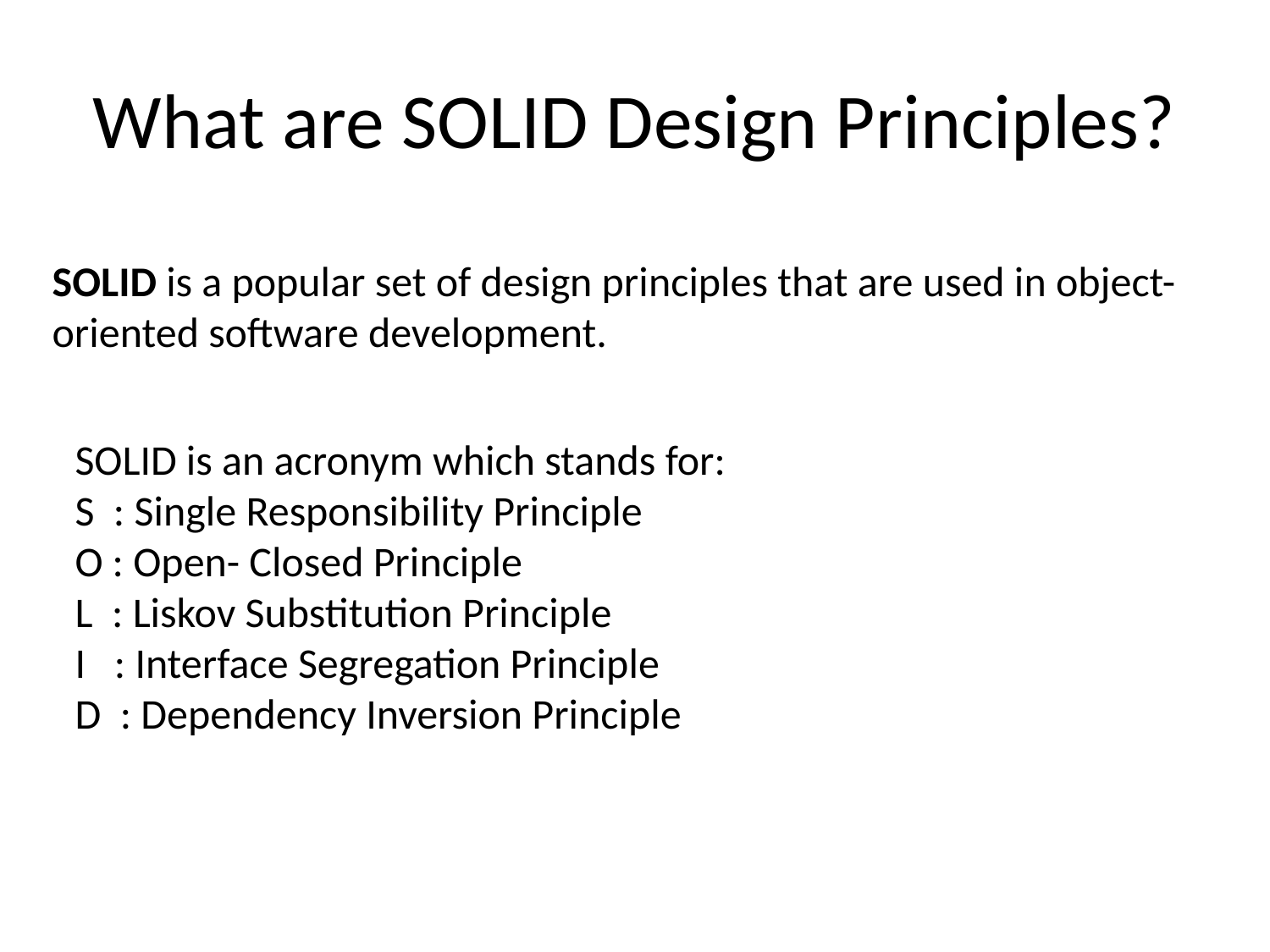

# What are SOLID Design Principles?
SOLID is a popular set of design principles that are used in object-oriented software development.
SOLID is an acronym which stands for:
S  : Single Responsibility Principle
O : Open- Closed Principle
L  : Liskov Substitution Principle
I   : Interface Segregation Principle
D  : Dependency Inversion Principle